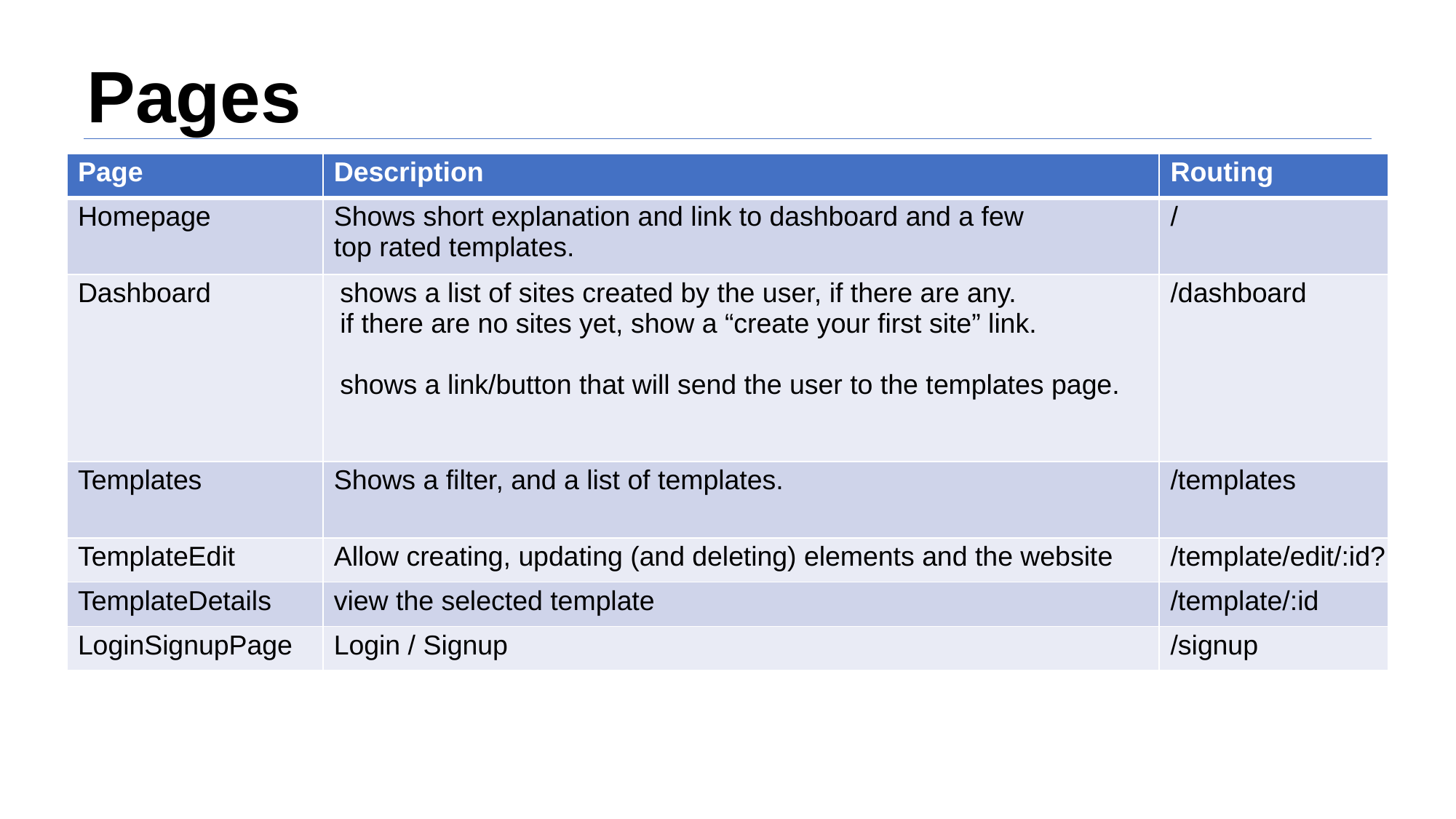

# Pages

| Page | Description | Routing |
| --- | --- | --- |
| Homepage | Shows short explanation and link to dashboard and a few top rated templates. | / |
| Dashboard | shows a list of sites created by the user, if there are any. if there are no sites yet, show a “create your first site” link. shows a link/button that will send the user to the templates page. | /dashboard |
| Templates | Shows a filter, and a list of templates. | /templates |
| TemplateEdit | Allow creating, updating (and deleting) elements and the website | /template/edit/:id? |
| TemplateDetails | view the selected template | /template/:id |
| LoginSignupPage | Login / Signup | /signup |